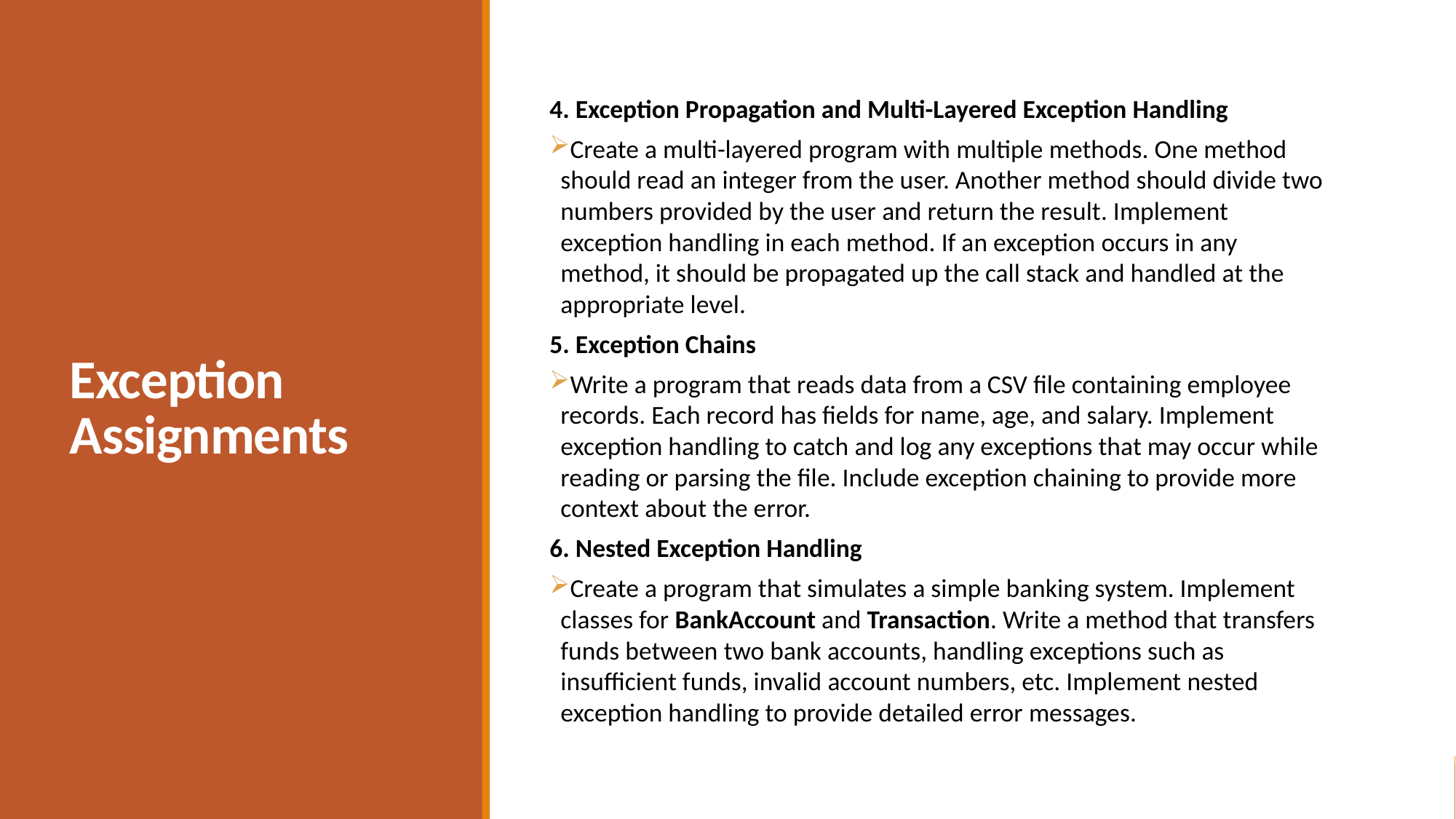

# Exception Assignments
4. Exception Propagation and Multi-Layered Exception Handling
Create a multi-layered program with multiple methods. One method should read an integer from the user. Another method should divide two numbers provided by the user and return the result. Implement exception handling in each method. If an exception occurs in any method, it should be propagated up the call stack and handled at the appropriate level.
5. Exception Chains
Write a program that reads data from a CSV file containing employee records. Each record has fields for name, age, and salary. Implement exception handling to catch and log any exceptions that may occur while reading or parsing the file. Include exception chaining to provide more context about the error.
6. Nested Exception Handling
Create a program that simulates a simple banking system. Implement classes for BankAccount and Transaction. Write a method that transfers funds between two bank accounts, handling exceptions such as insufficient funds, invalid account numbers, etc. Implement nested exception handling to provide detailed error messages.